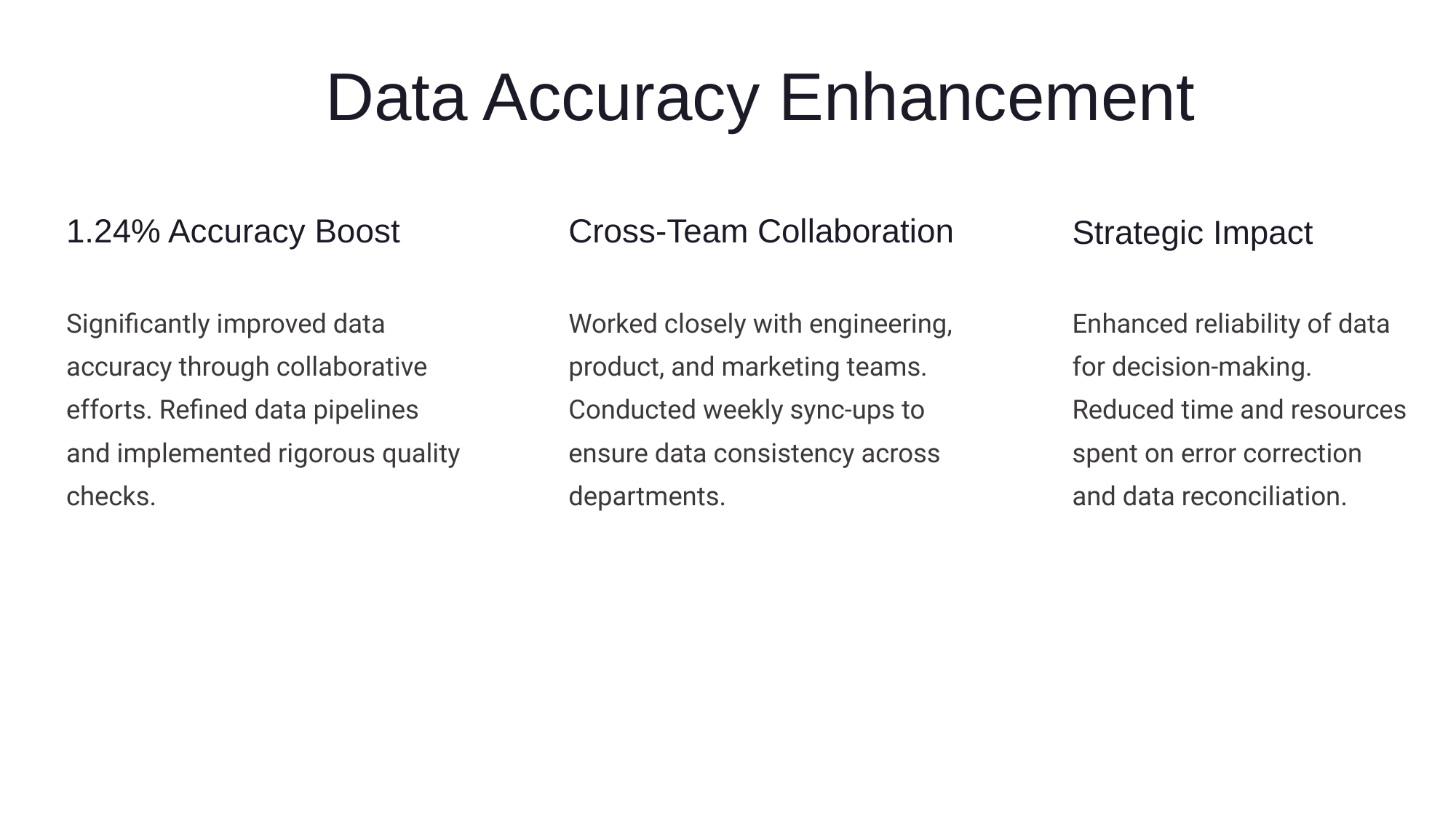

Data Accuracy Enhancement
1.24% Accuracy Boost
Cross-Team Collaboration
Strategic Impact
Enhanced reliability of data
for decision-making.
Reduced time and resources
spent on error correction
and data reconciliation.
Worked closely with engineering, product, and marketing teams. Conducted weekly sync-ups to
ensure data consistency across departments.
Significantly improved data
accuracy through collaborative
efforts. Refined data pipelines
and implemented rigorous quality checks.